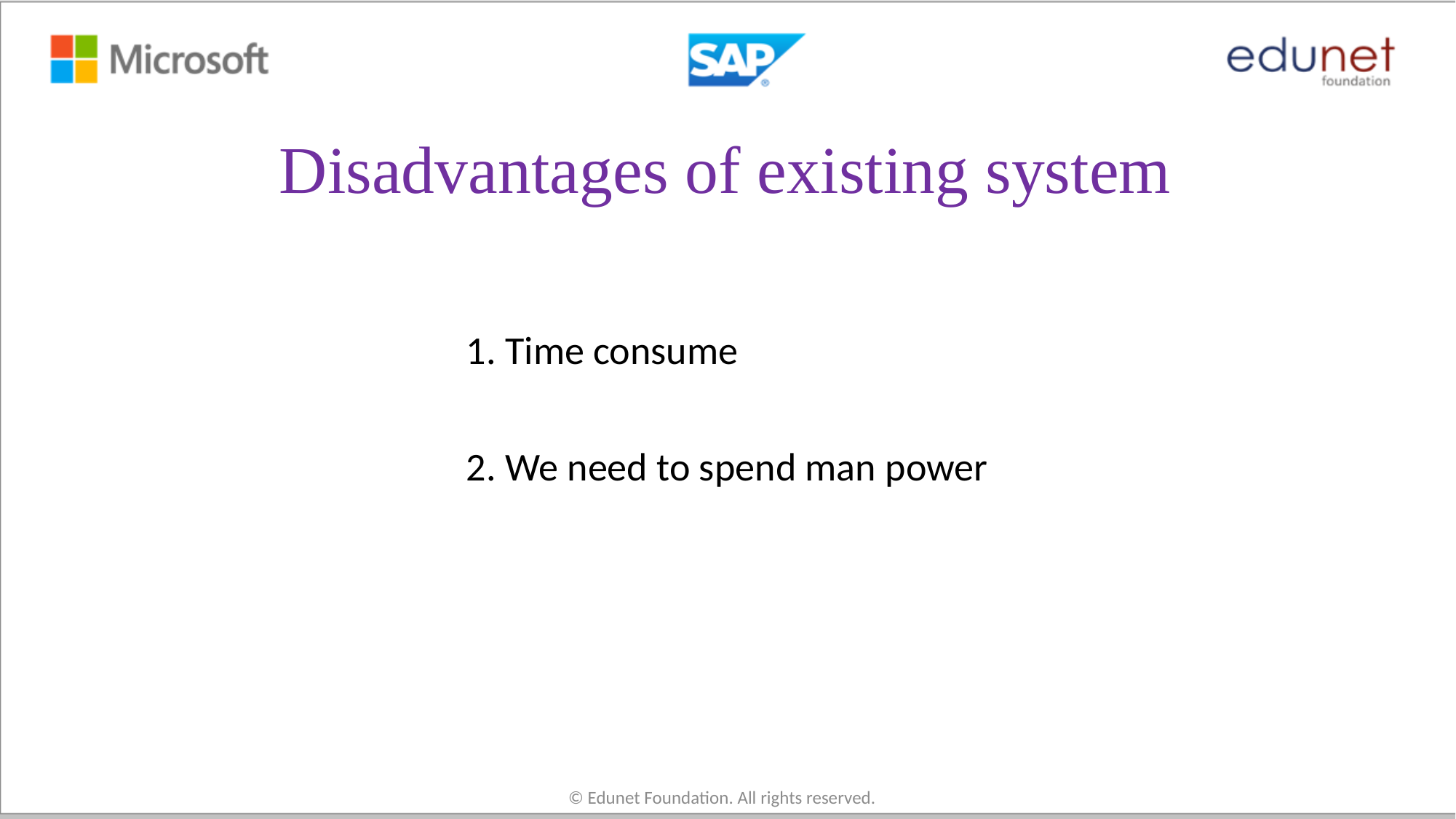

# Disadvantages of existing system
1. Time consume
2. We need to spend man power

© Edunet Foundation. All rights reserved.